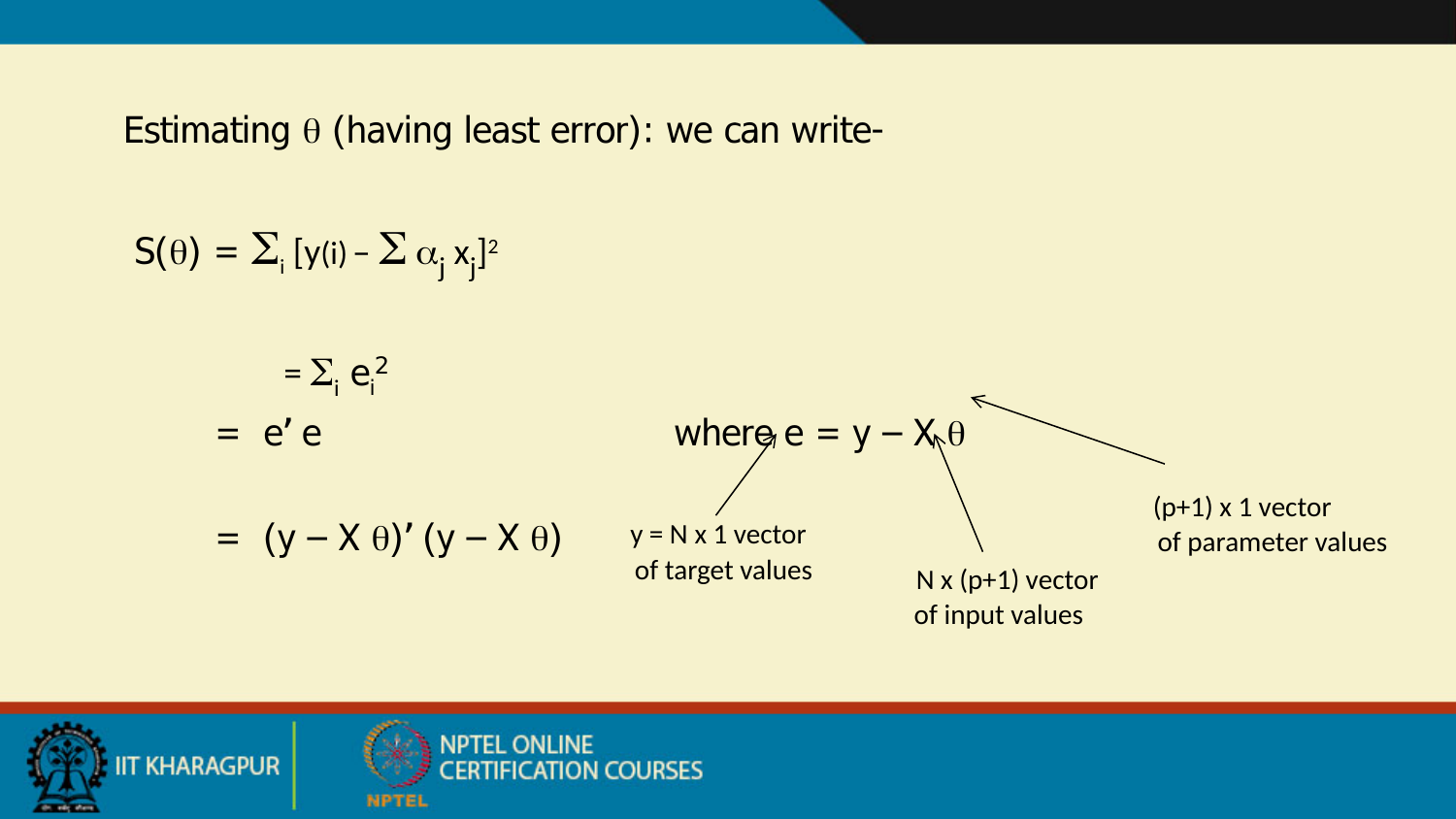

Estimating θ (having least error): we can write-

 S(θ) = Σi [y(i) – Σ αj xj]2

               = Σi ei2
        =  e’ e                               where e = y – X θ

        =  (y – X θ)’ (y – X θ)

   (p+1) x 1 vector
    of parameter values
 y = N x 1 vector
  of target values
  N x (p+1) vector
  of input values